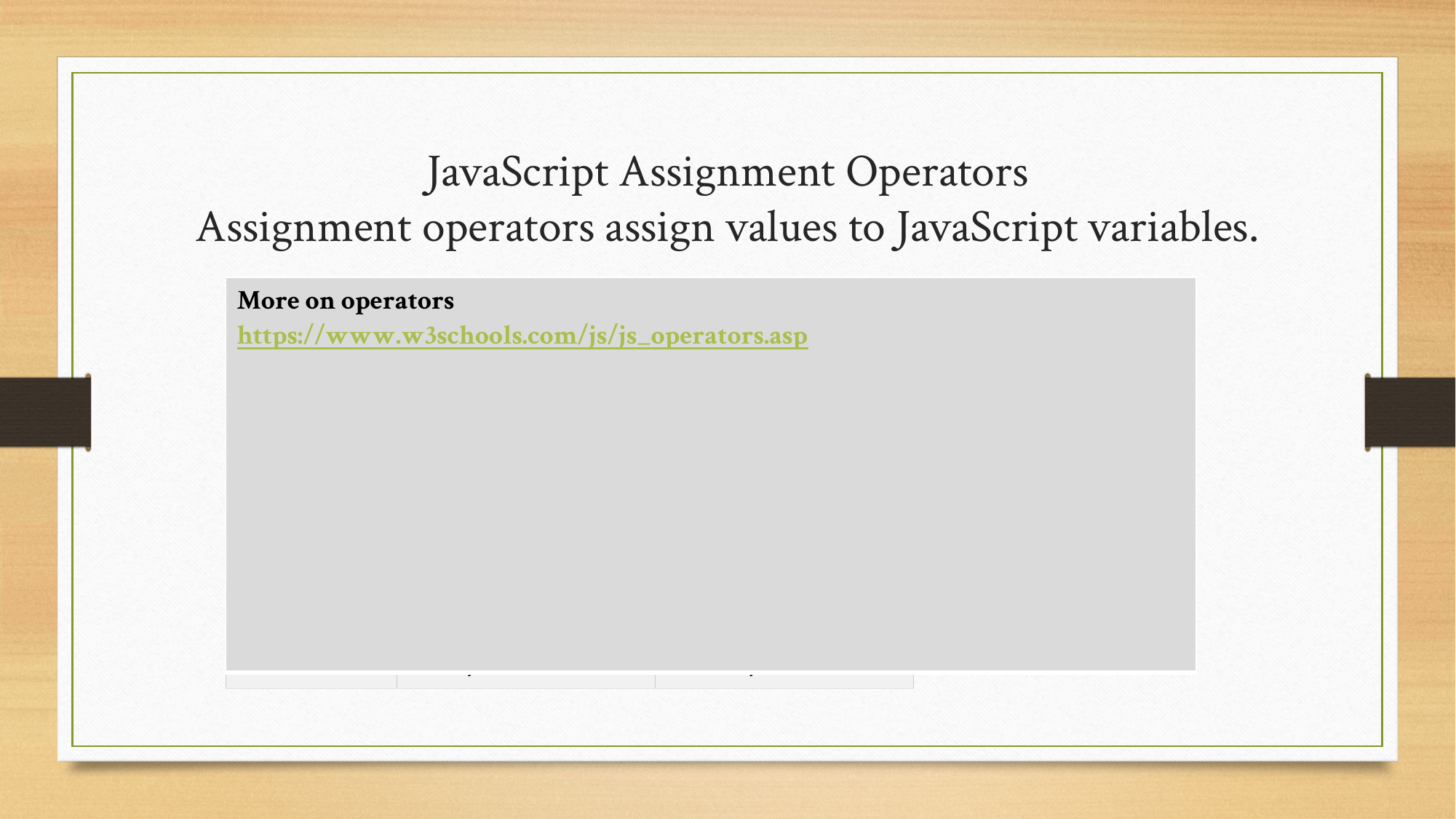

# JavaScript Assignment Operators Assignment operators assign values to JavaScript variables.
| Operator | Example | Same As |
| --- | --- | --- |
| = | x = y | x = y |
| += | x += y | x = x + y |
| -= | x -= y | x = x - y |
| \*= | x \*= y | x = x \* y |
| /= | x /= y | x = x / y |
| %= | x %= y | x = x % y |
| \*\*= | x \*\*= y | x = x \*\* y |
| More on operators https://www.w3schools.com/js/js\_operators.asp |
| --- |